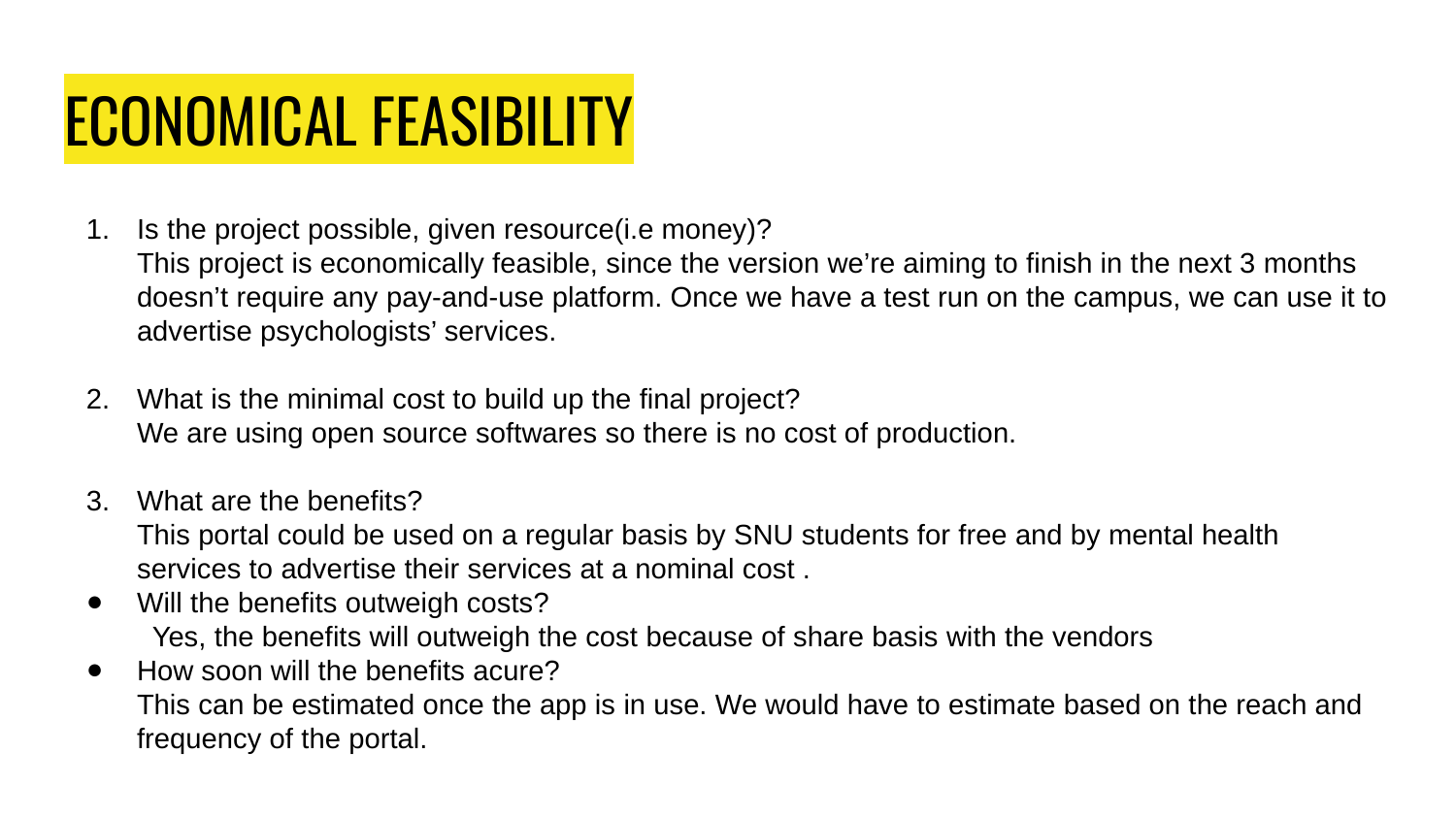

# ECONOMICAL FEASIBILITY
Is the project possible, given resource(i.e money)?
This project is economically feasible, since the version we’re aiming to finish in the next 3 months doesn’t require any pay-and-use platform. Once we have a test run on the campus, we can use it to advertise psychologists’ services.

What is the minimal cost to build up the final project?
We are using open source softwares so there is no cost of production.

What are the benefits?
This portal could be used on a regular basis by SNU students for free and by mental health services to advertise their services at a nominal cost .
Will the benefits outweigh costs?
           Yes, the benefits will outweigh the cost because of share basis with the vendors
How soon will the benefits acure?
This can be estimated once the app is in use. We would have to estimate based on the reach and frequency of the portal.